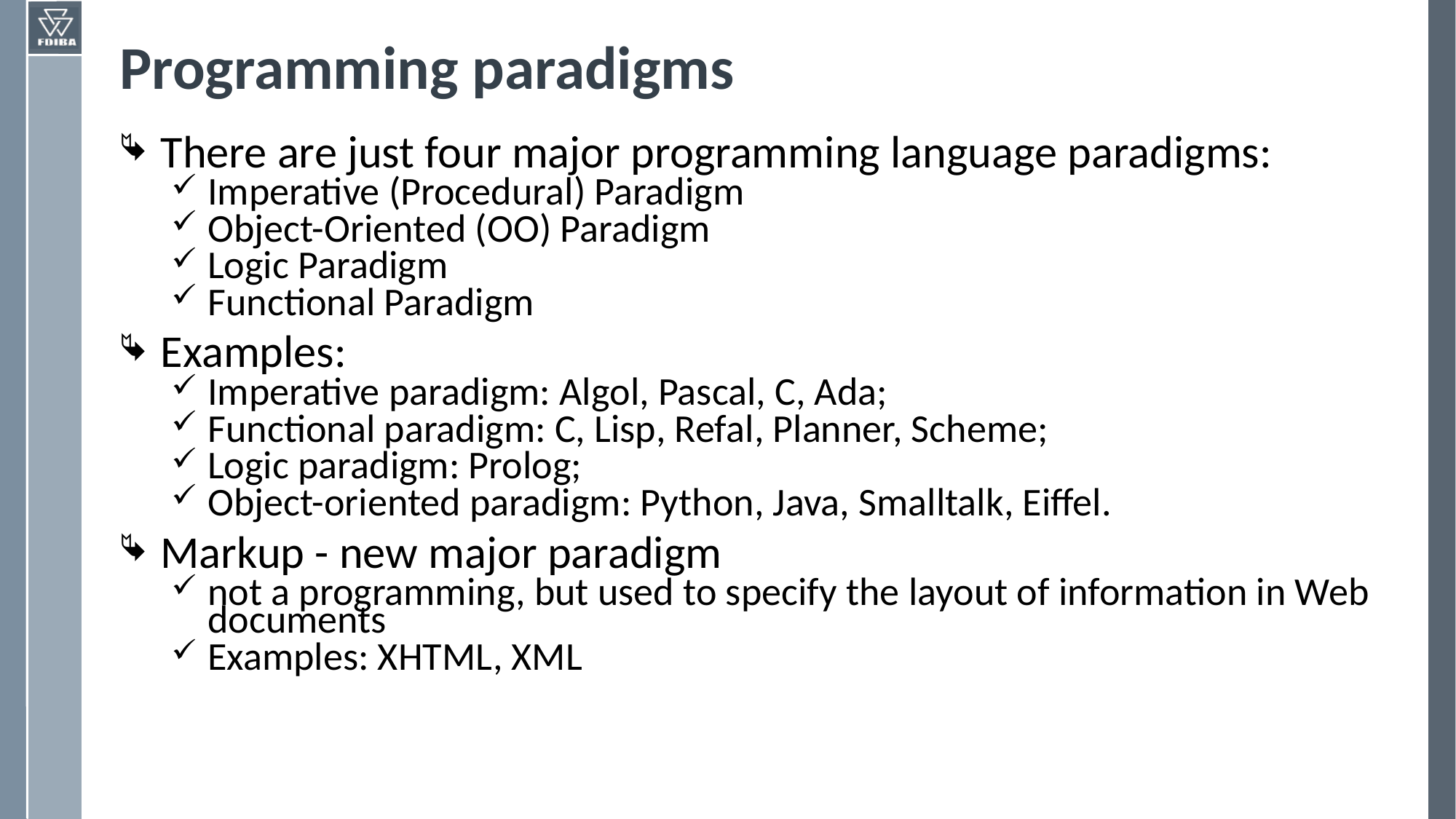

# Programming paradigms
There are just four major programming language paradigms:
Imperative (Procedural) Paradigm
Object-Oriented (OO) Paradigm
Logic Paradigm
Functional Paradigm
Examples:
Imperative paradigm: Algol, Pascal, C, Ada;
Functional paradigm: C, Lisp, Refal, Planner, Scheme;
Logic paradigm: Prolog;
Object-oriented paradigm: Python, Java, Smalltalk, Eiffel.
Markup - new major paradigm
not a programming, but used to specify the layout of information in Web documents
Examples: XHTML, XML